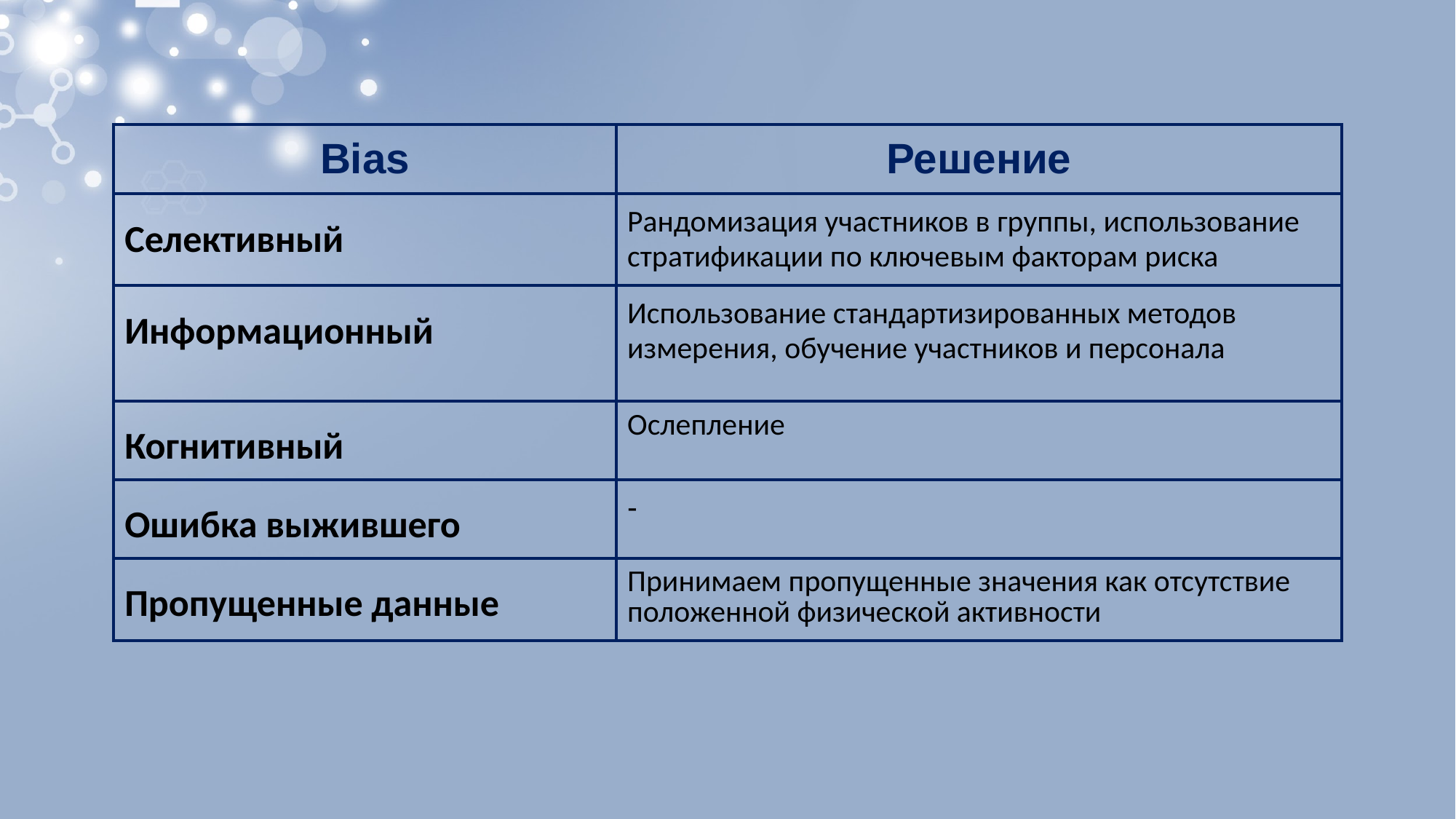

| Bias | Решение |
| --- | --- |
| Селективный | Рандомизация участников в группы, использование стратификации по ключевым факторам риска |
| Информационный | Использование стандартизированных методов измерения, обучение участников и персонала |
| Когнитивный | Ослепление |
| Ошибка выжившего | - |
| Пропущенные данные | Принимаем пропущенные значения как отсутствие положенной физической активности |